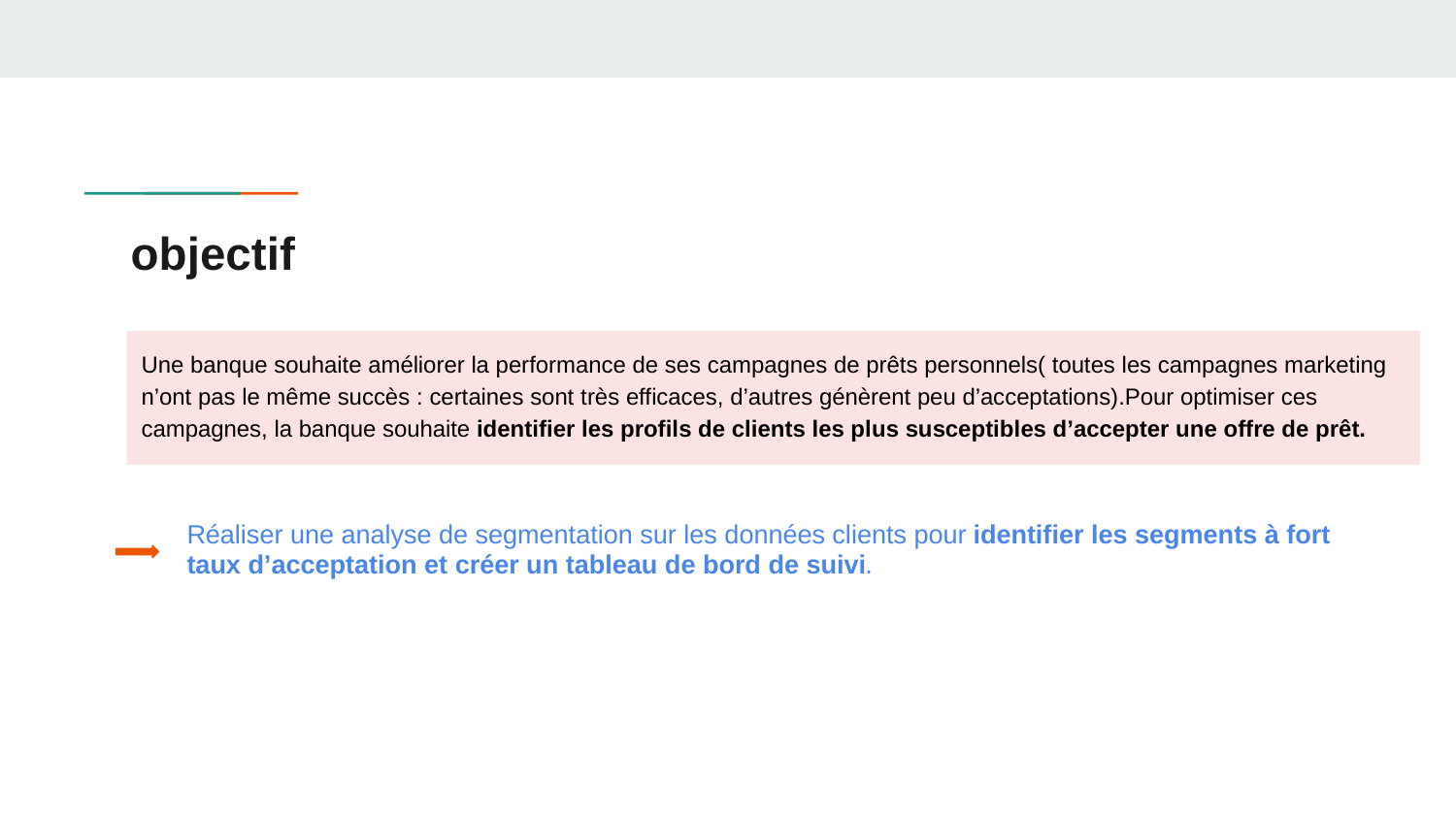

# objectif
Une banque souhaite améliorer la performance de ses campagnes de prêts personnels( toutes les campagnes marketing n’ont pas le même succès : certaines sont très efficaces, d’autres génèrent peu d’acceptations).Pour optimiser ces campagnes, la banque souhaite identifier les profils de clients les plus susceptibles d’accepter une offre de prêt.

Réaliser une analyse de segmentation sur les données clients pour identifier les segments à fort taux d’acceptation et créer un tableau de bord de suivi.